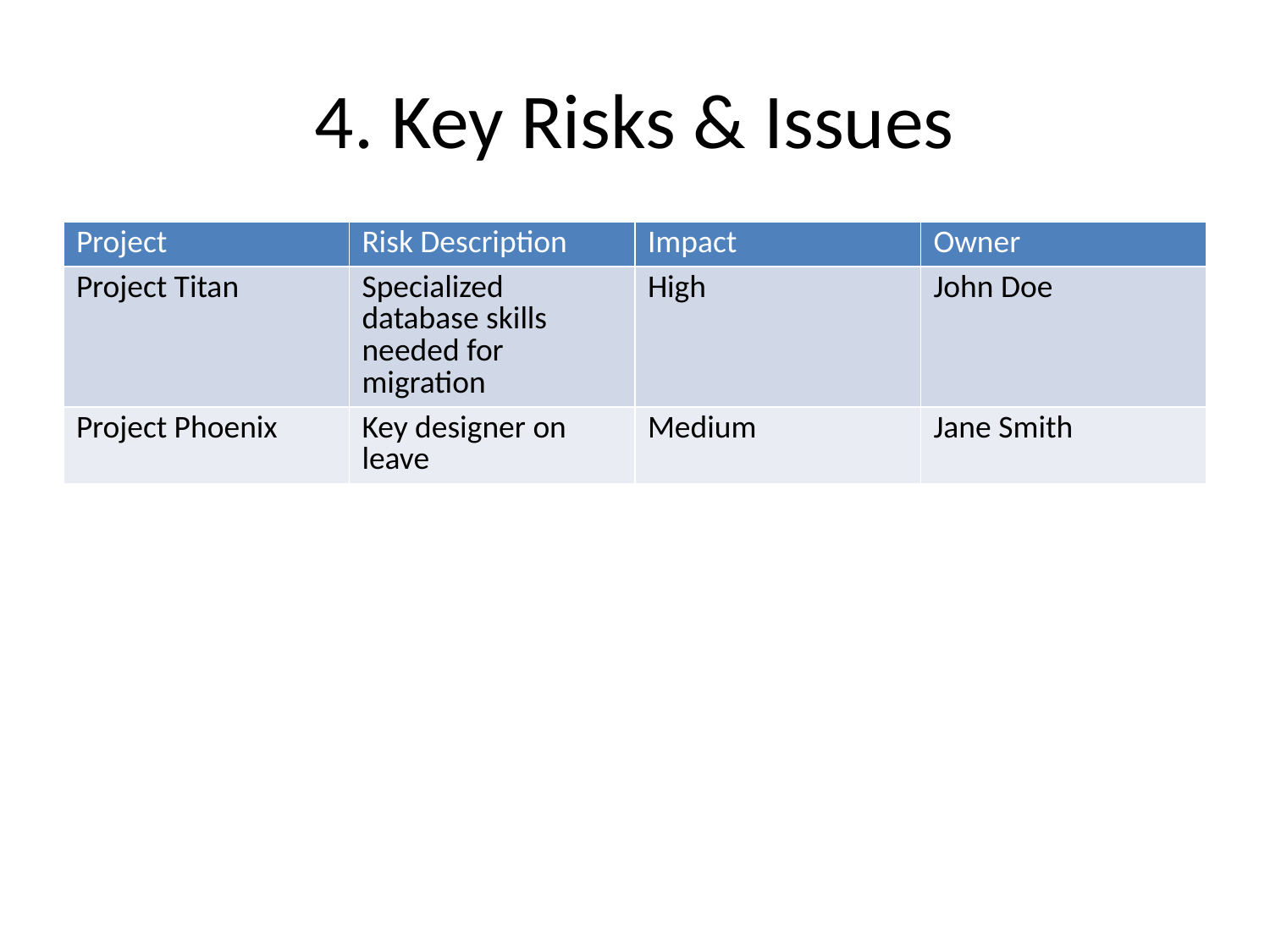

# 4. Key Risks & Issues
| Project | Risk Description | Impact | Owner |
| --- | --- | --- | --- |
| Project Titan | Specialized database skills needed for migration | High | John Doe |
| Project Phoenix | Key designer on leave | Medium | Jane Smith |